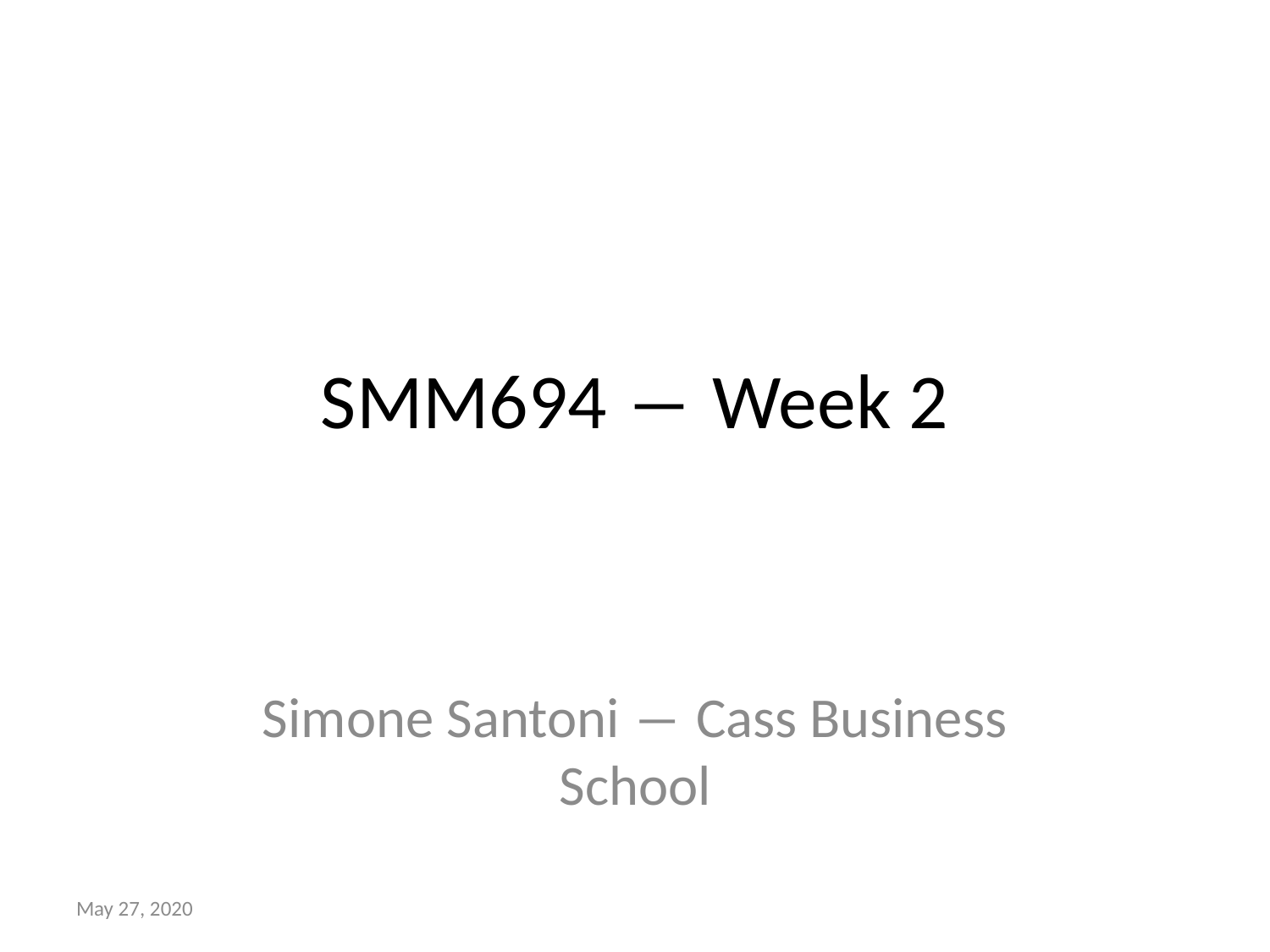

# SMM694 ― Week 2
Simone Santoni ― Cass Business School
May 27, 2020